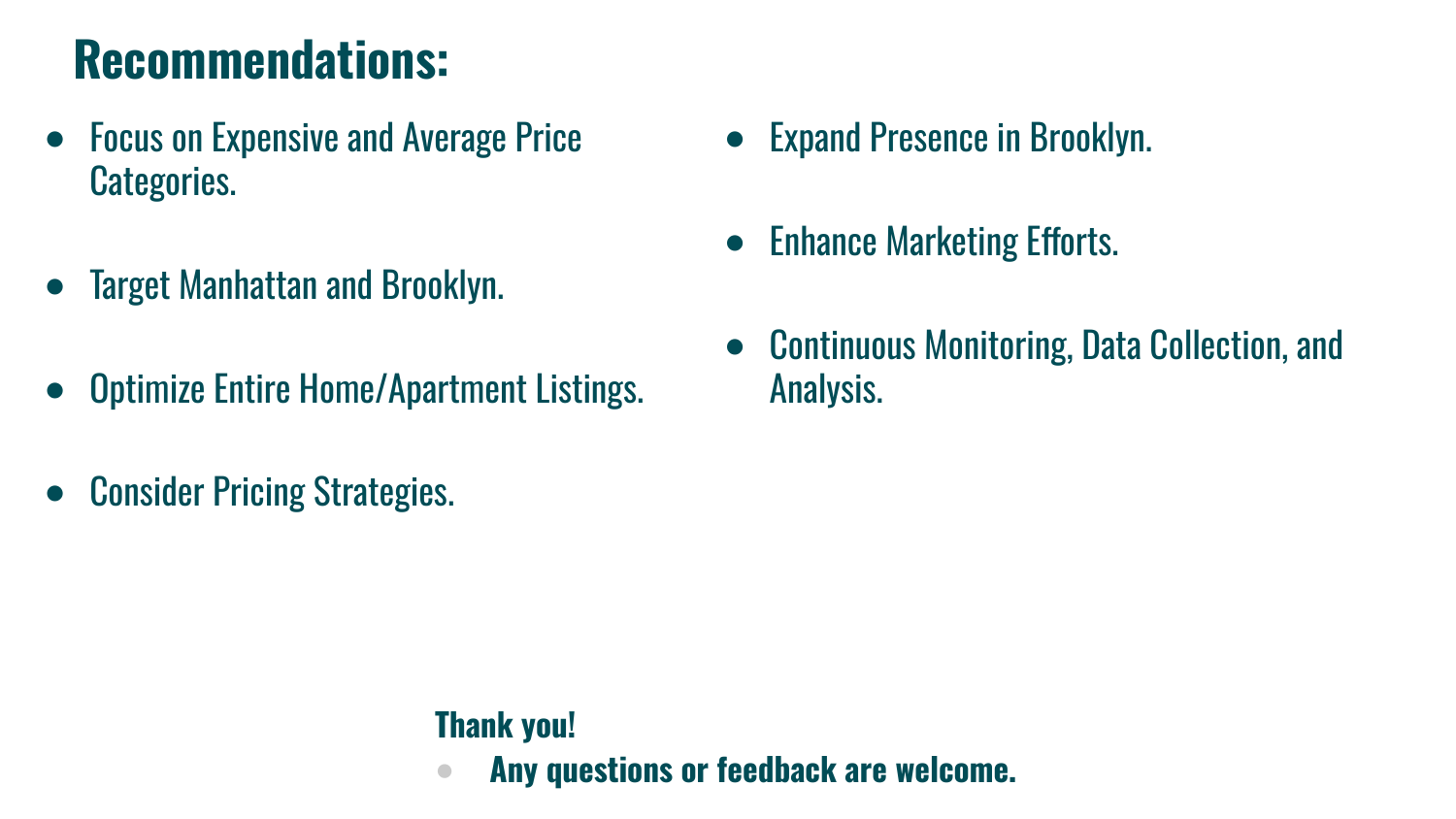

# Recommendations:
Focus on Expensive and Average Price Categories.

Target Manhattan and Brooklyn.

Optimize Entire Home/Apartment Listings.

Consider Pricing Strategies.

Expand Presence in Brooklyn.

Enhance Marketing Efforts.

Continuous Monitoring, Data Collection, and Analysis.

Thank you!
Any questions or feedback are welcome.